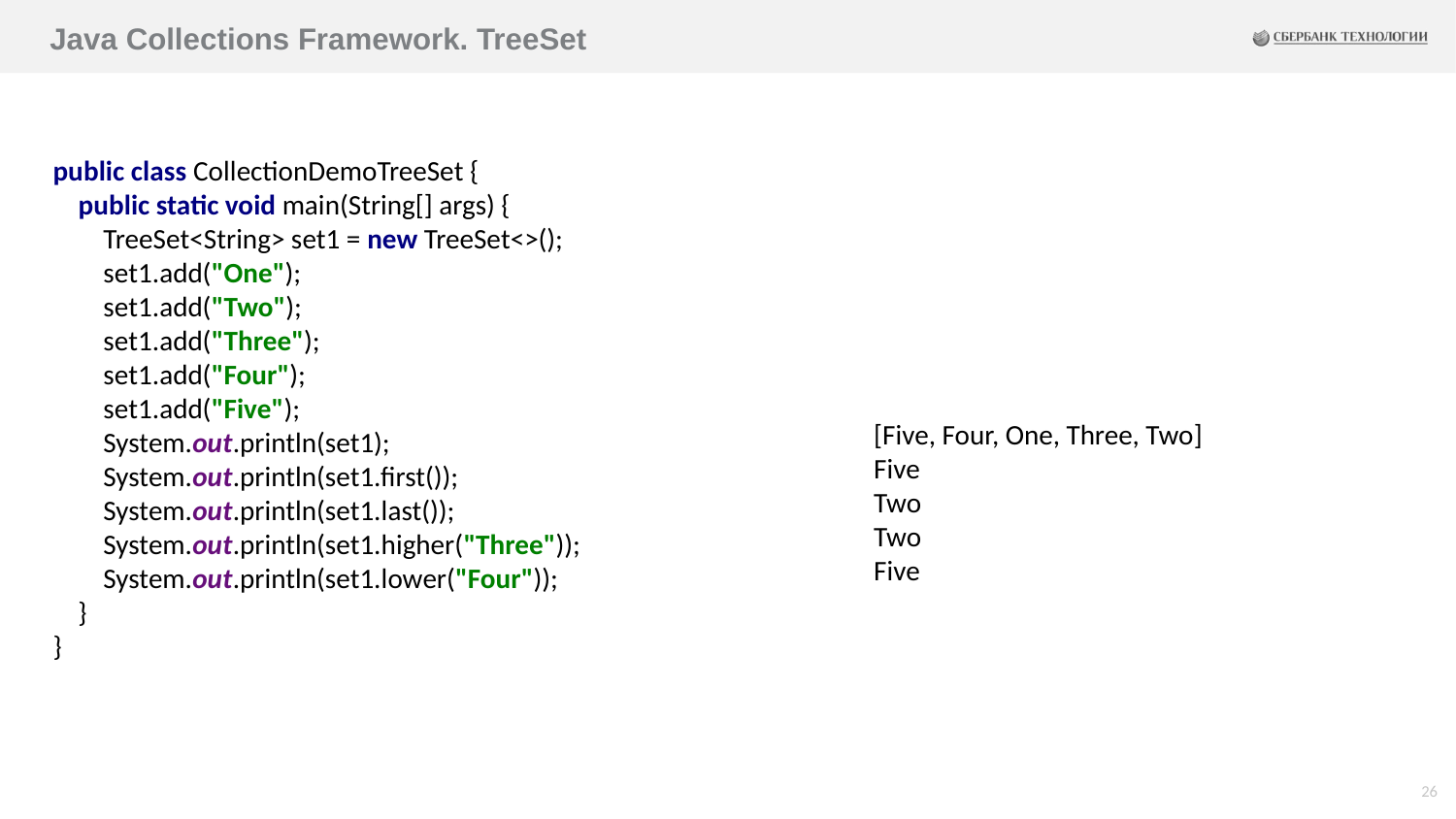

# Java Collections Framework. TreeSet
public class CollectionDemoTreeSet {
    public static void main(String[] args) {
        TreeSet<String> set1 = new TreeSet<>();
        set1.add("One");
        set1.add("Two");
        set1.add("Three");
        set1.add("Four");
        set1.add("Five");
        System.out.println(set1);
        System.out.println(set1.first());
        System.out.println(set1.last());
        System.out.println(set1.higher("Three"));
        System.out.println(set1.lower("Four"));
    }
}

[Five, Four, One, Three, Two]
Five
Two
Two
Five
26